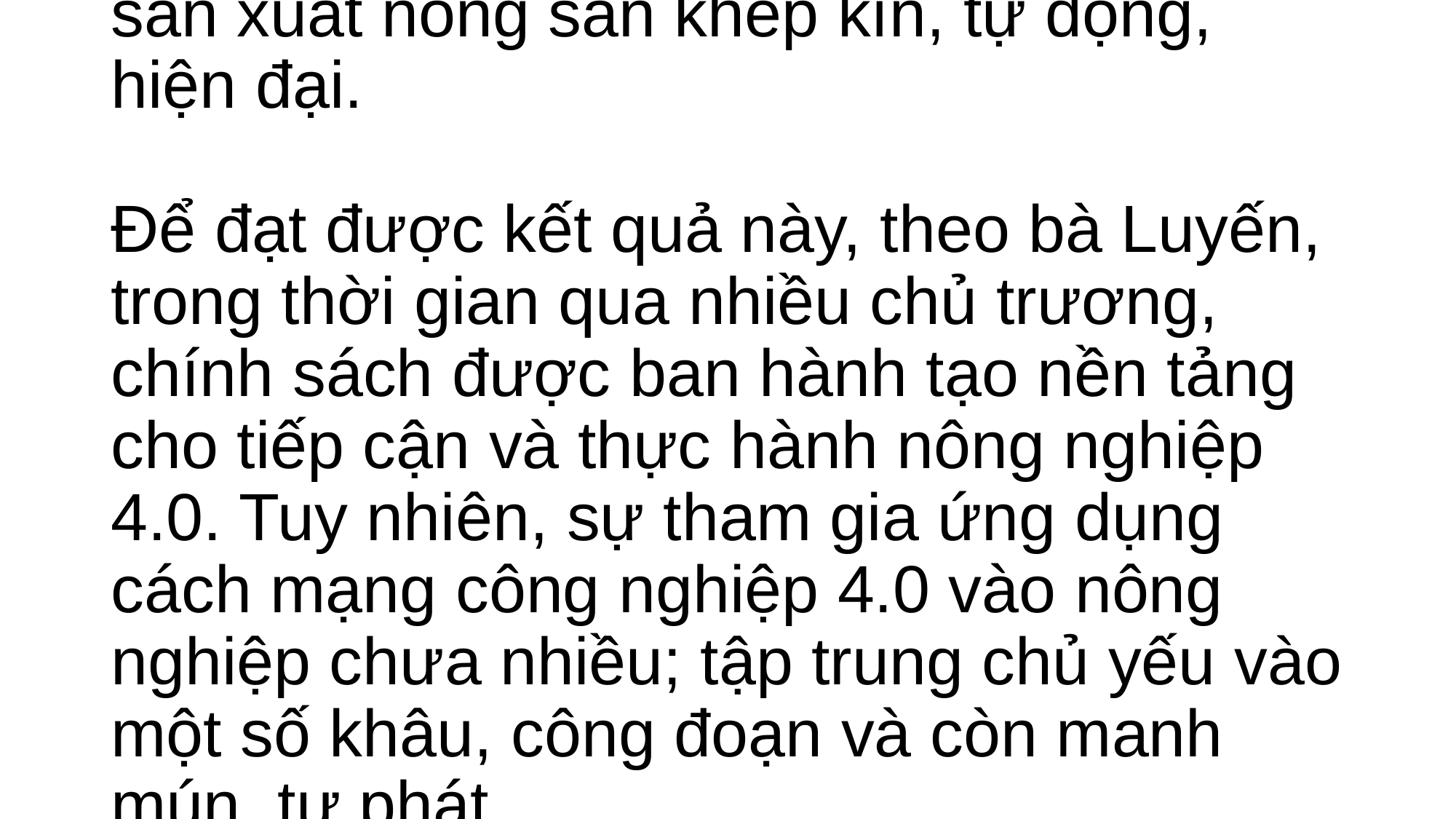

# Đơn cử như, Công ty cổ phần nông nghiệp công nghệ cao (VIFARM) đã ứng dụng công nghệ thuỷ canh hồi lưu; nuôi trồng không sử dụng đất, không tưới nước, môi trường sống được kiểm soát bởi hệ thống máy tính và các thiết bị IOT nhằm đảm bảo môi trường tốt cho cây. Còn Cầu Đất Farm thì đầu tư quy trình sản xuất nông sản khép kín, tự động, hiện đại.  Để đạt được kết quả này, theo bà Luyến, trong thời gian qua nhiều chủ trương, chính sách được ban hành tạo nền tảng cho tiếp cận và thực hành nông nghiệp 4.0. Tuy nhiên, sự tham gia ứng dụng cách mạng công nghiệp 4.0 vào nông nghiệp chưa nhiều; tập trung chủ yếu vào một số khâu, công đoạn và còn manh mún, tự phát.